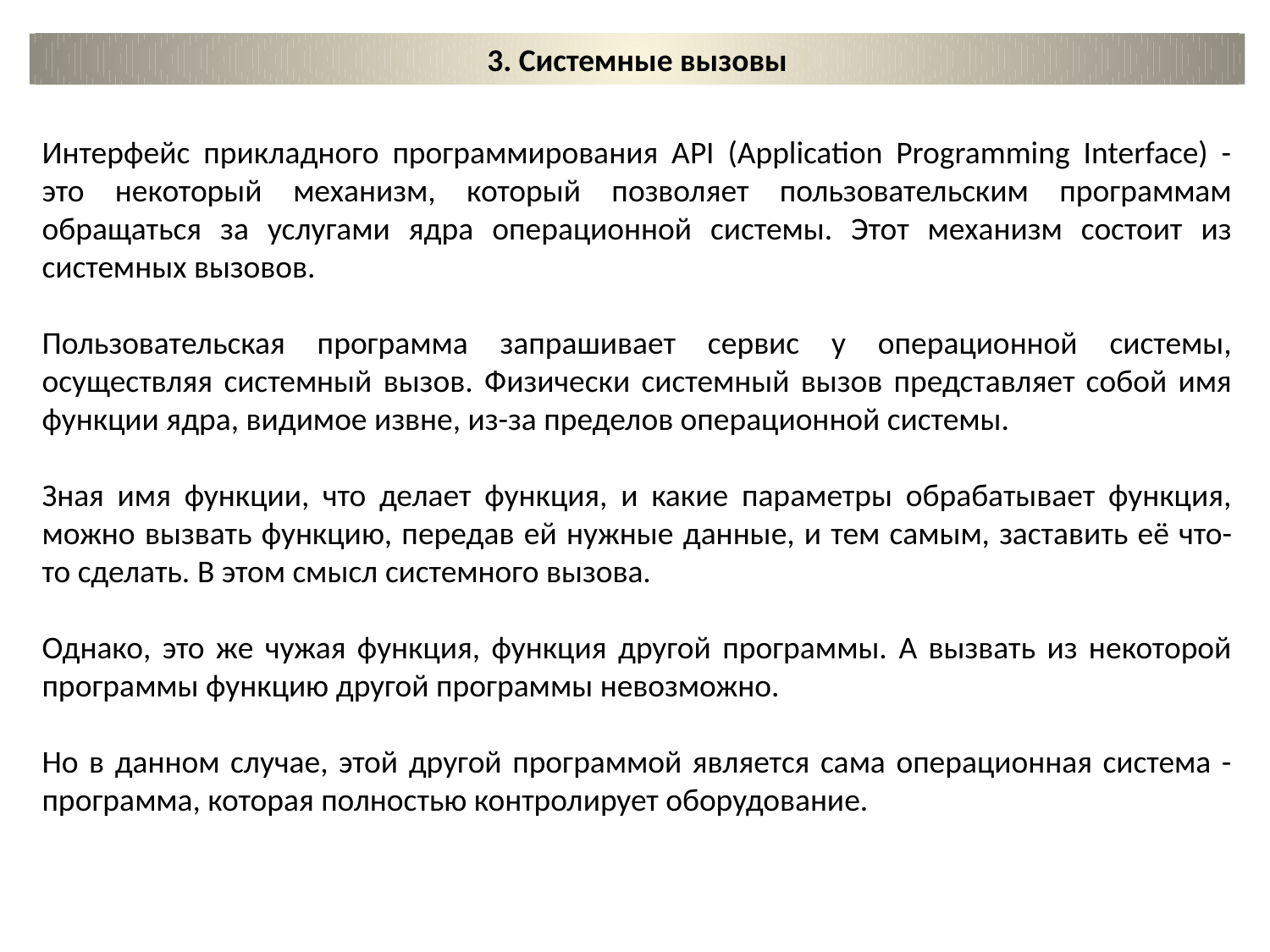

3. Системные вызовы
Интерфейс прикладного программирования API (Application Programming Interface) - это некоторый механизм, который позволяет пользовательским программам обращаться за услугами ядра операционной системы. Этот механизм состоит из системных вызовов.

Пользовательская программа запрашивает сервис у операционной системы, осуществляя системный вызов. Физически системный вызов представляет собой имя функции ядра, видимое извне, из-за пределов операционной системы.

Зная имя функции, что делает функция, и какие параметры обрабатывает функция, можно вызвать функцию, передав ей нужные данные, и тем самым, заставить её что-то сделать. В этом смысл системного вызова.

Однако, это же чужая функция, функция другой программы. А вызвать из некоторой программы функцию другой программы невозможно.

Но в данном случае, этой другой программой является сама операционная система - программа, которая полностью контролирует оборудование.